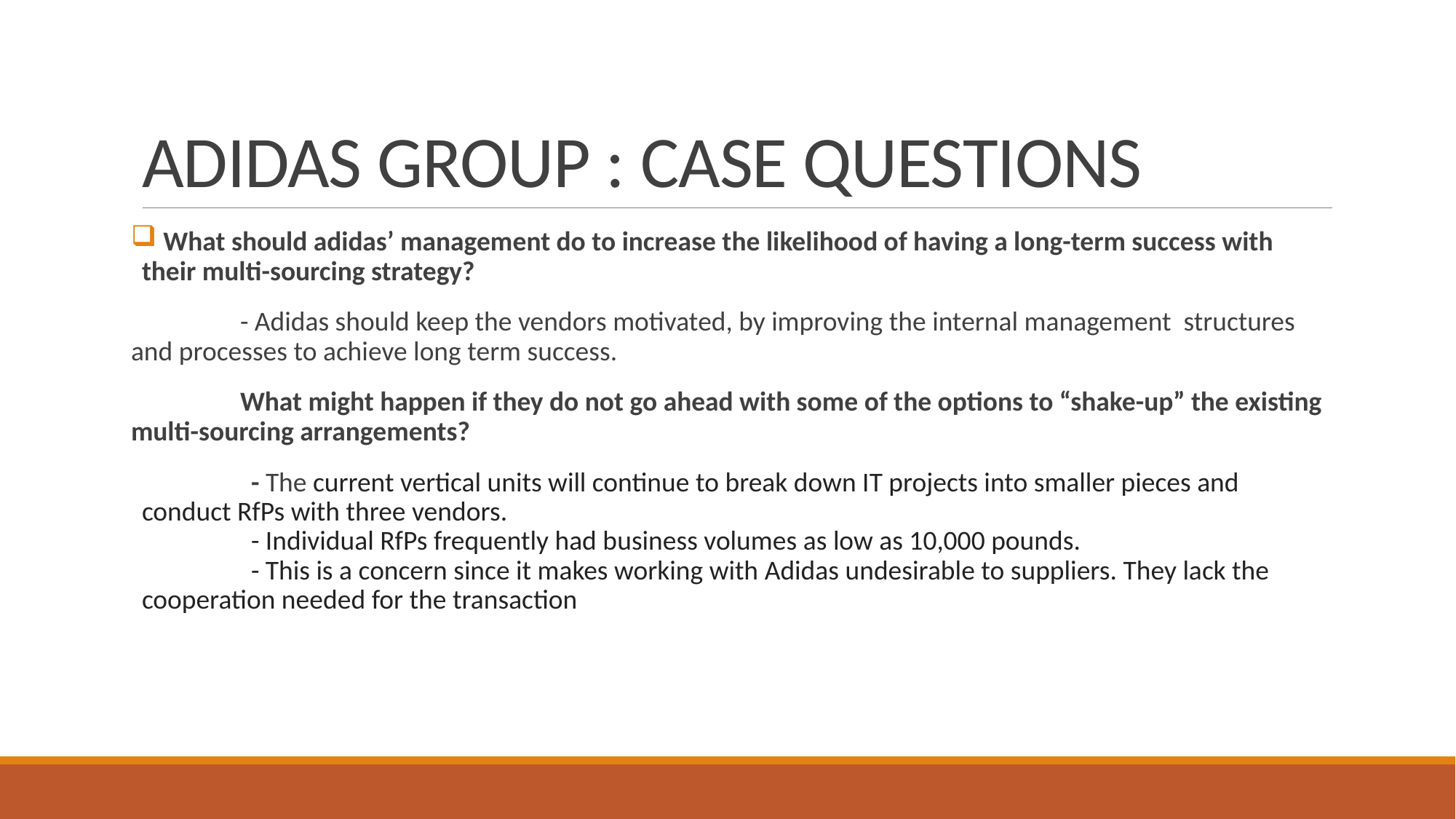

# ADIDAS GROUP : CASE QUESTIONS
 What should adidas’ management do to increase the likelihood of having a long-term success with their multi-sourcing strategy?
 	- Adidas should keep the vendors motivated, by improving the internal management  structures and processes to achieve long term success.
	What might happen if they do not go ahead with some of the options to “shake-up” the existing multi-sourcing arrangements?
	- The current vertical units will continue to break down IT projects into smaller pieces and conduct RfPs with three vendors.
	- Individual RfPs frequently had business volumes as low as 10,000 pounds.
	- This is a concern since it makes working with Adidas undesirable to suppliers. They lack the cooperation needed for the transaction